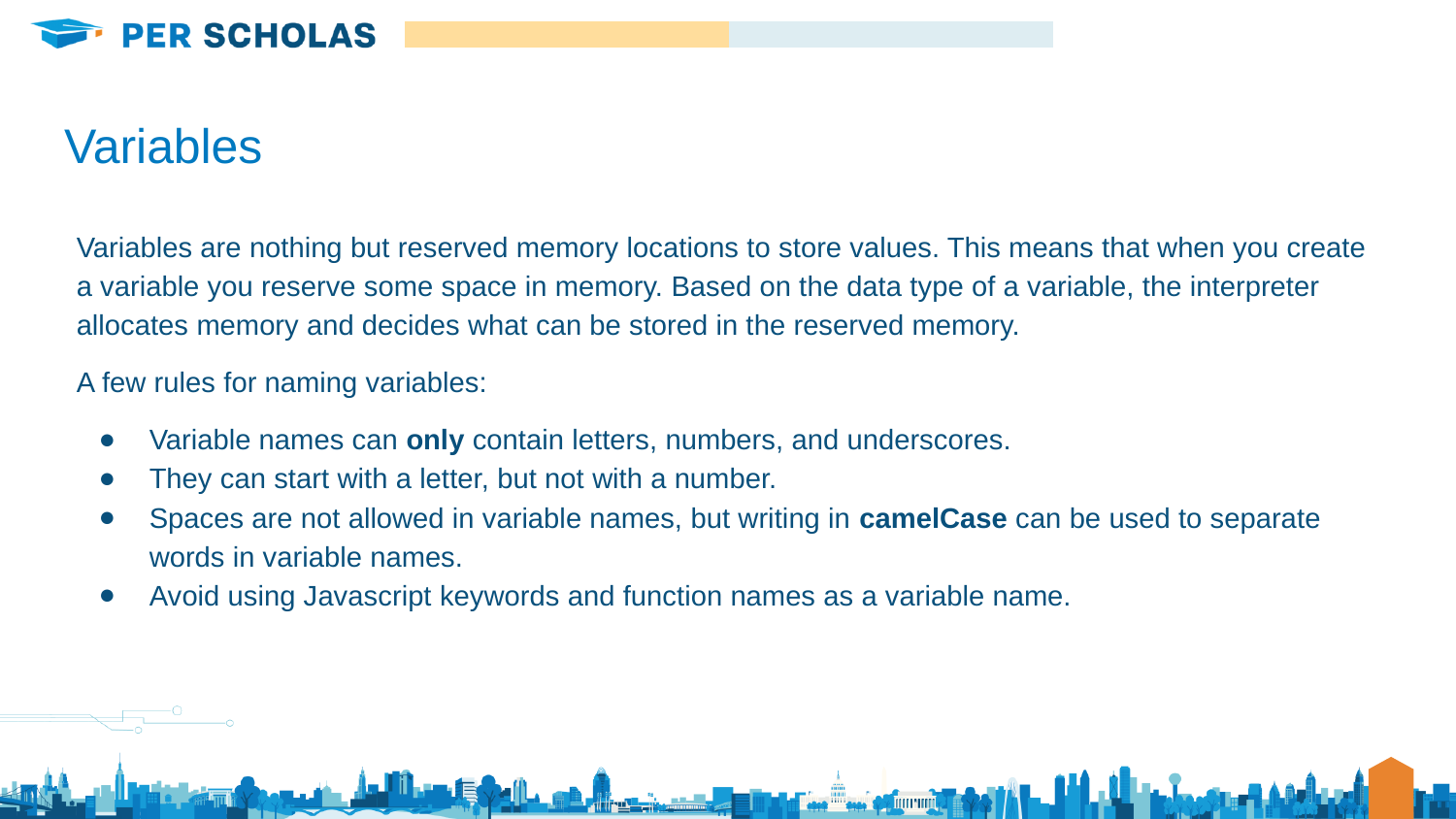

# Variables
Variables are nothing but reserved memory locations to store values. This means that when you create a variable you reserve some space in memory. Based on the data type of a variable, the interpreter allocates memory and decides what can be stored in the reserved memory.
A few rules for naming variables:
Variable names can only contain letters, numbers, and underscores.
They can start with a letter, but not with a number.
Spaces are not allowed in variable names, but writing in camelCase can be used to separate words in variable names.
Avoid using Javascript keywords and function names as a variable name.